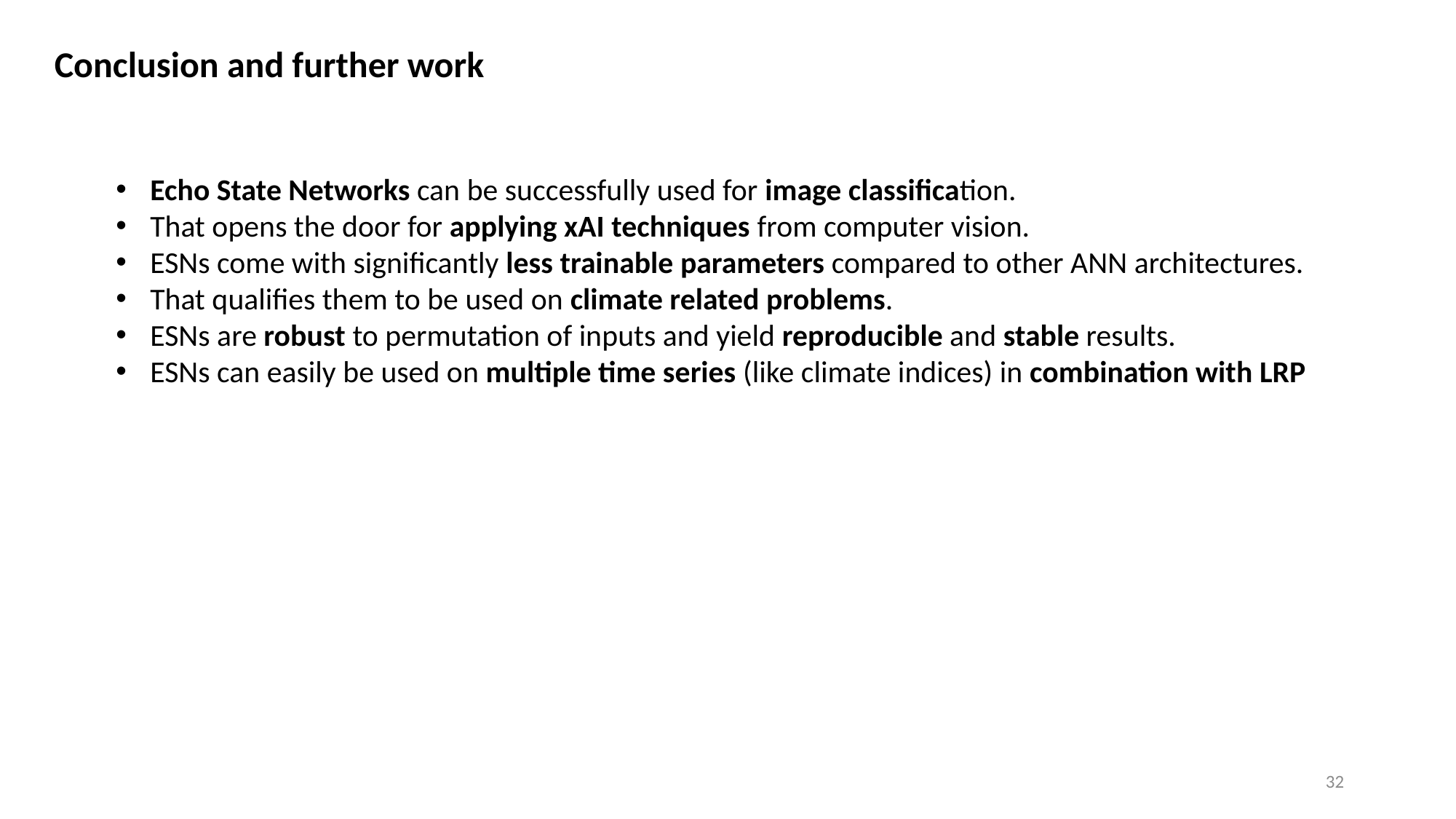

Conclusion and further work
Echo State Networks can be successfully used for image classification.
That opens the door for applying xAI techniques from computer vision.
ESNs come with significantly less trainable parameters compared to other ANN architectures.
That qualifies them to be used on climate related problems.
ESNs are robust to permutation of inputs and yield reproducible and stable results.
ESNs can easily be used on multiple time series (like climate indices) in combination with LRP
32